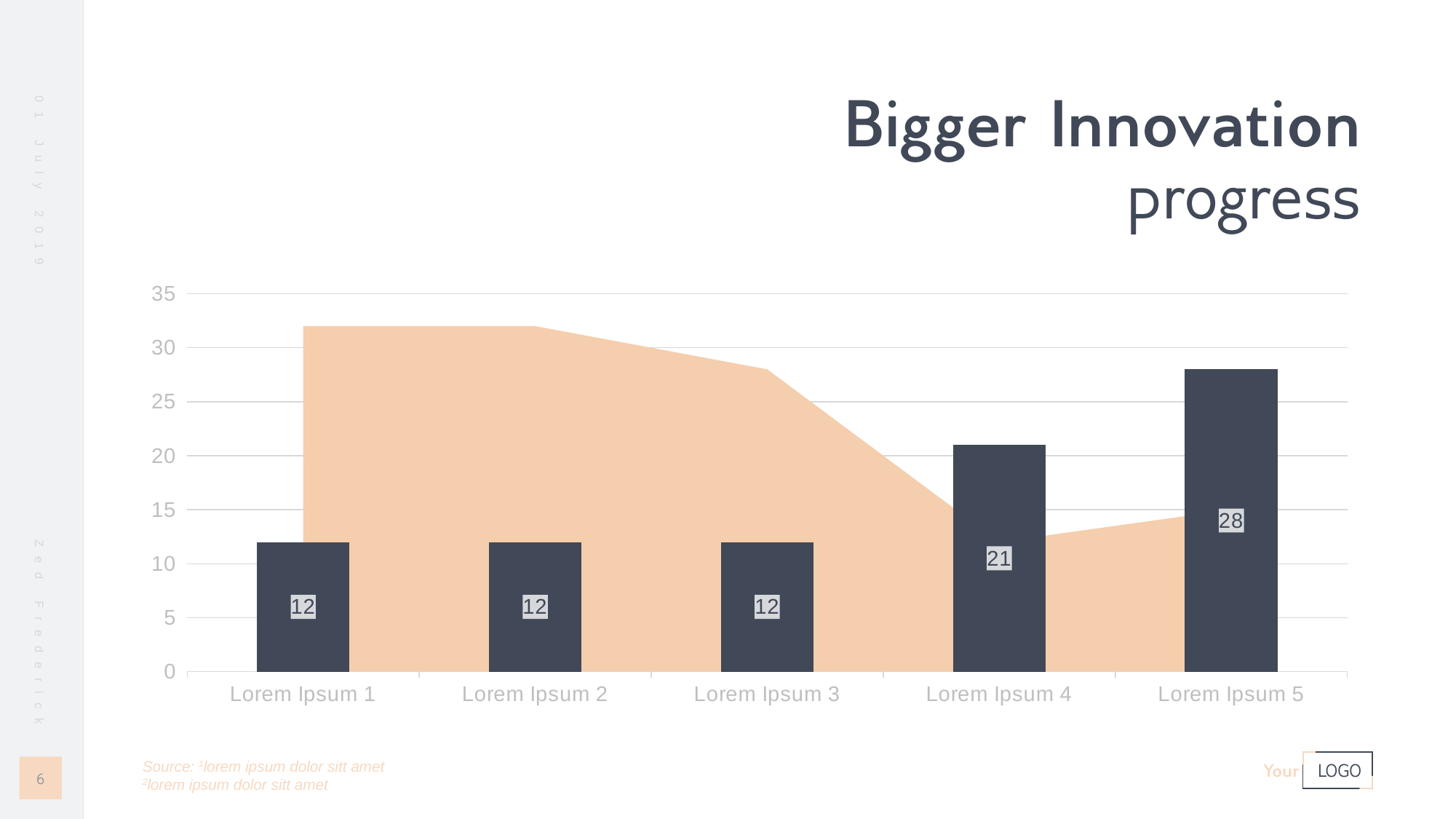

Bigger Innovation progress

### Chart

| Category | Series 1 | Series 2 |
|---|---|---|
| Lorem Ipsum 1 | 32.0 | 12.0 |
| Lorem Ipsum 2 | 32.0 | 12.0 |
| Lorem Ipsum 3 | 28.0 | 12.0 |
| Lorem Ipsum 4 | 12.0 | 21.0 |
| Lorem Ipsum 5 | 15.0 | 28.0 |
Your   LOGO

6
Source: 1lorem ipsum dolor sitt amet
2lorem ipsum dolor sitt amet